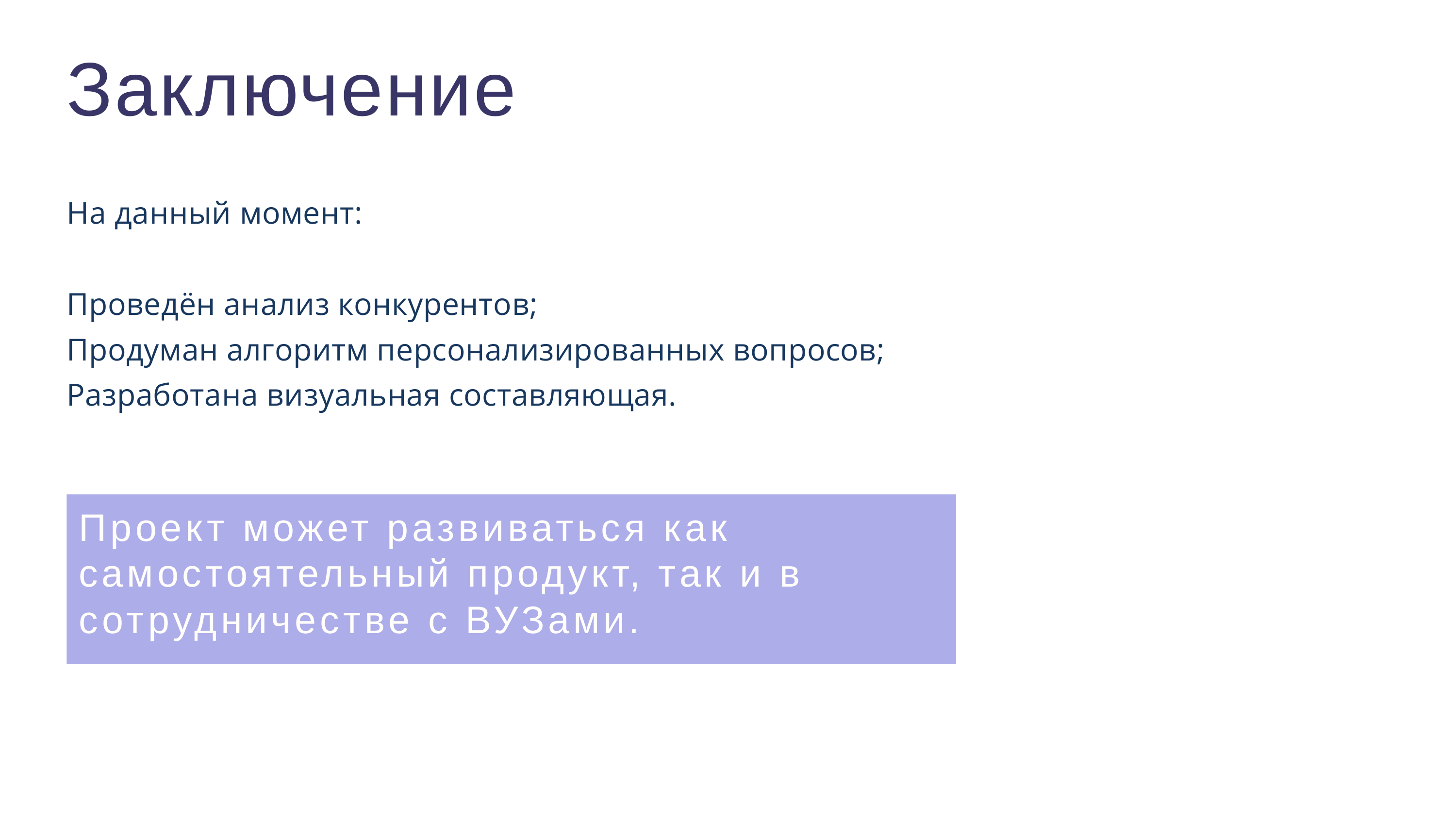

Заключение
На данный момент:

Проведён анализ конкурентов;
Продуман алгоритм персонализированных вопросов;
Разработана визуальная составляющая.

Проект может развиваться как самостоятельный продукт, так и в сотрудничестве с ВУЗами.